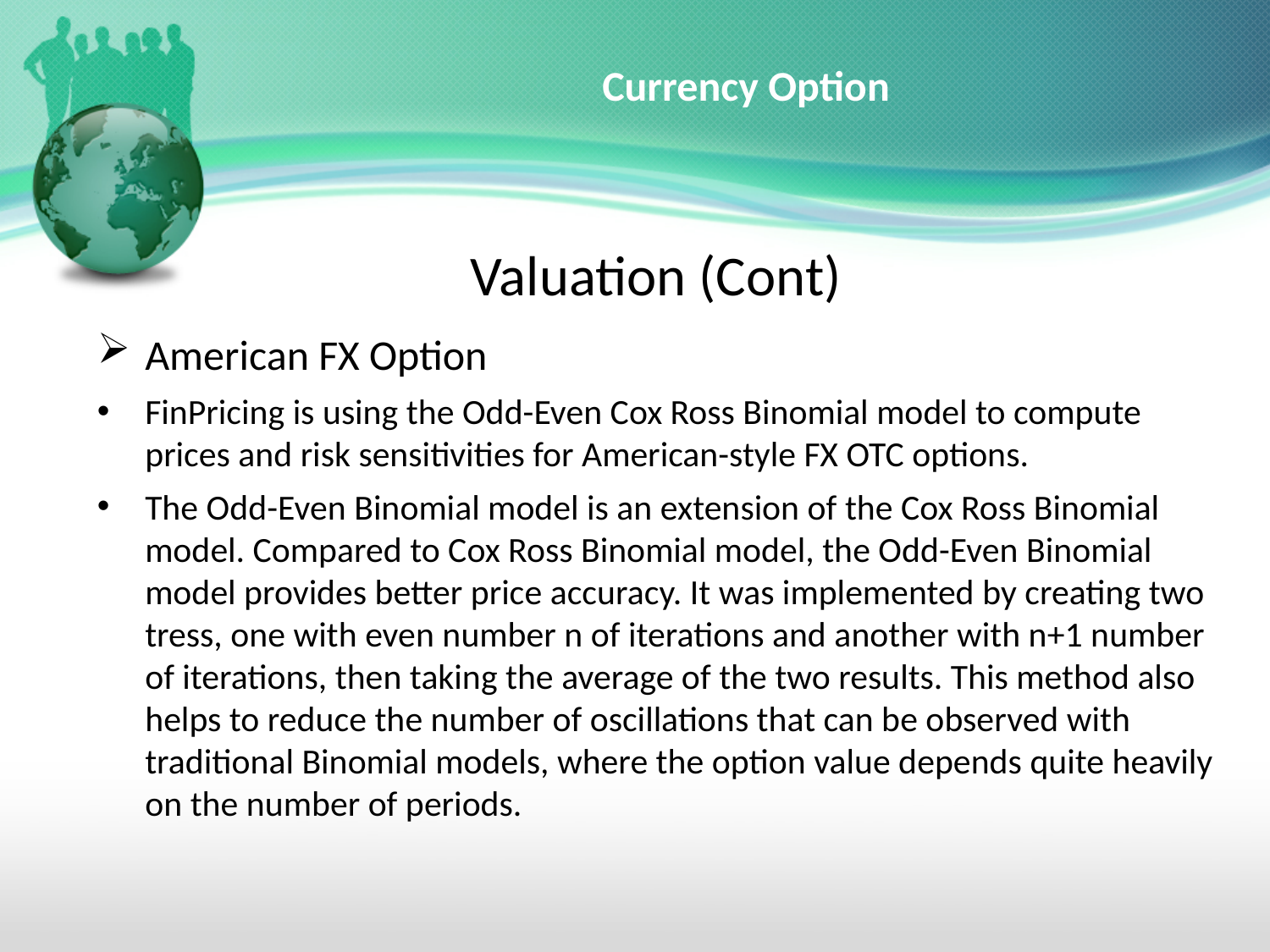

# Currency Option
Valuation (Cont)
American FX Option
FinPricing is using the Odd-Even Cox Ross Binomial model to compute prices and risk sensitivities for American-style FX OTC options.
The Odd-Even Binomial model is an extension of the Cox Ross Binomial model. Compared to Cox Ross Binomial model, the Odd-Even Binomial model provides better price accuracy. It was implemented by creating two tress, one with even number n of iterations and another with n+1 number of iterations, then taking the average of the two results. This method also helps to reduce the number of oscillations that can be observed with traditional Binomial models, where the option value depends quite heavily on the number of periods.